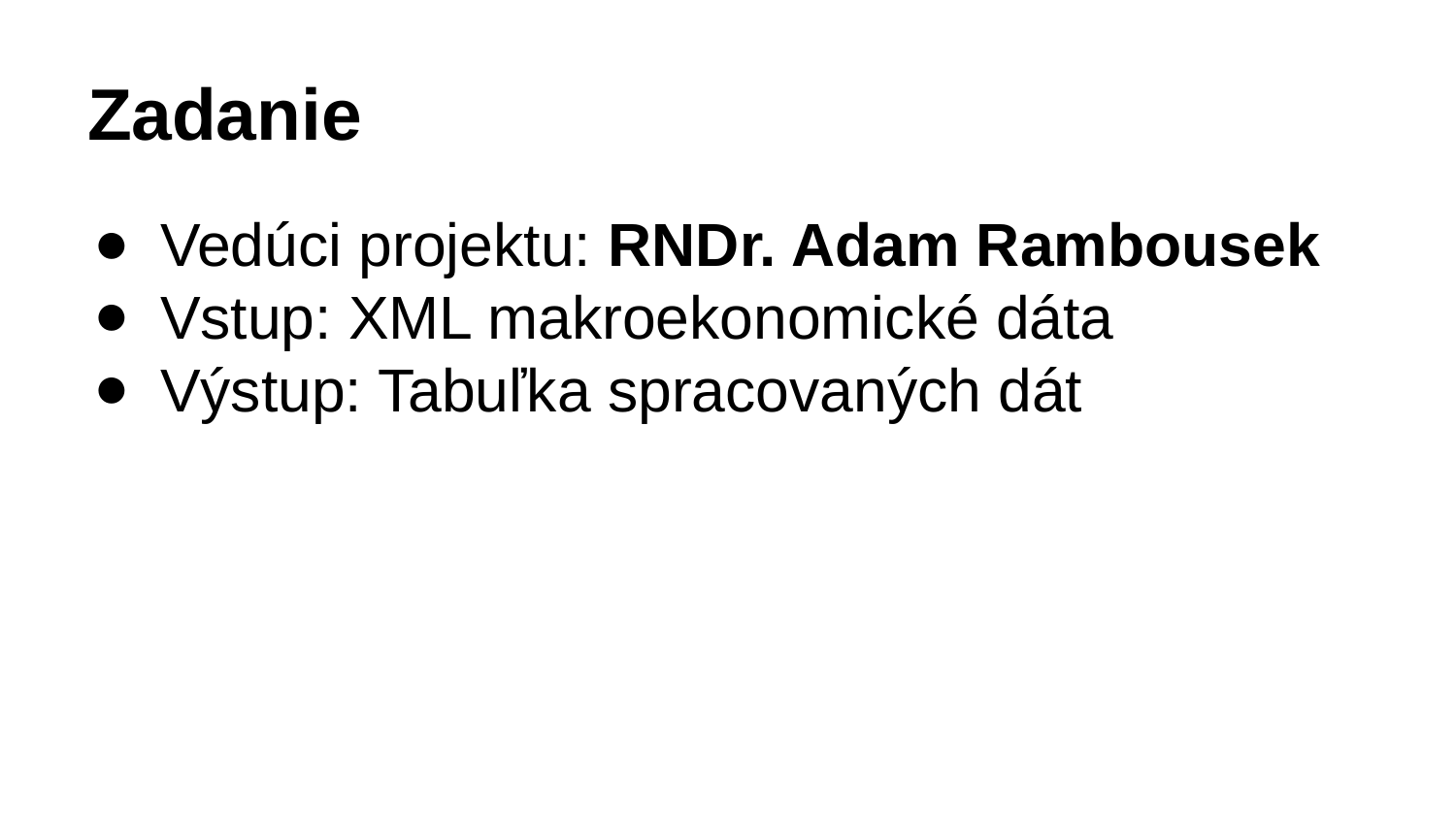

# Zadanie
Vedúci projektu: RNDr. Adam Rambousek
Vstup: XML makroekonomické dáta
Výstup: Tabuľka spracovaných dát